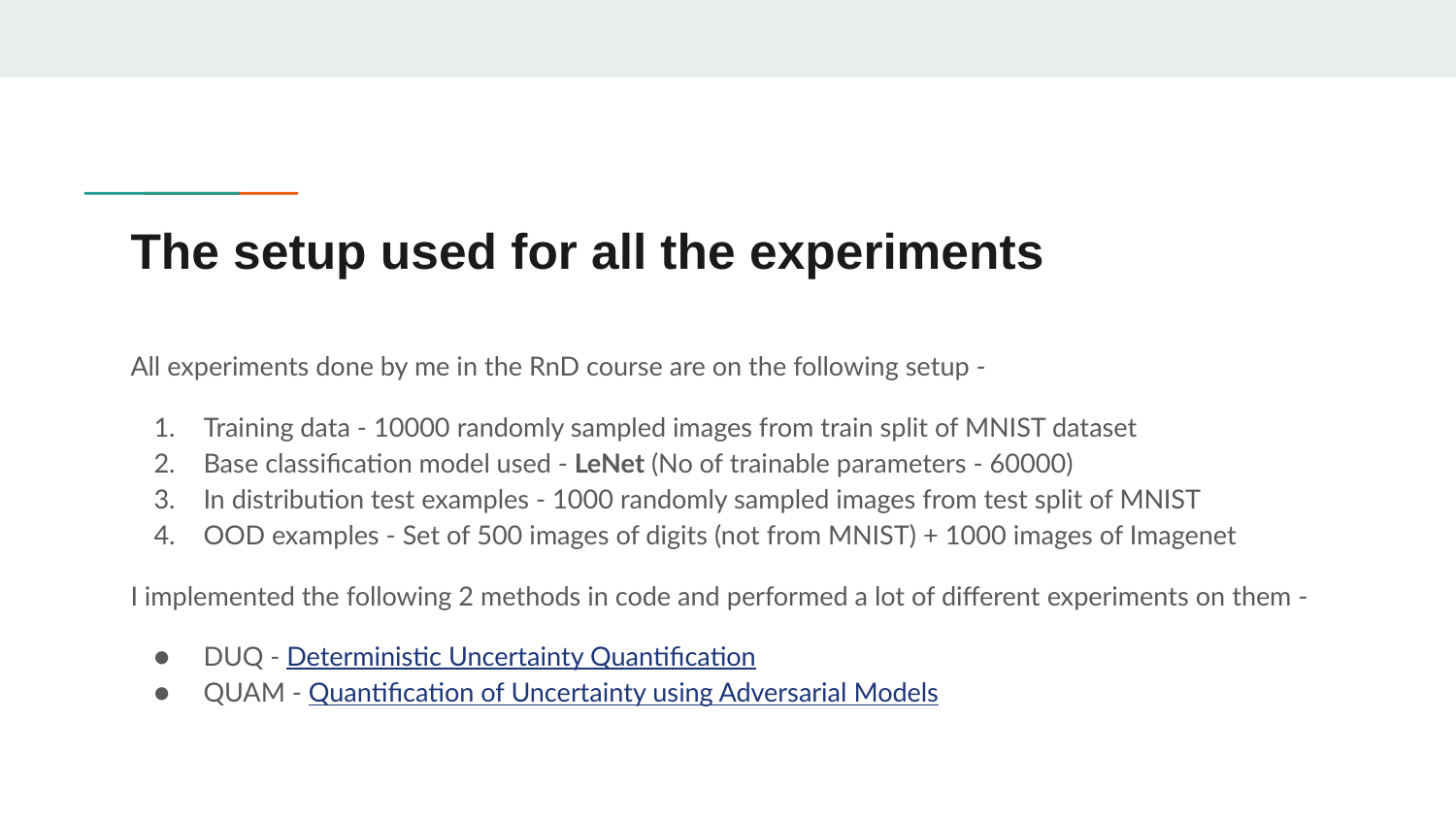

# The setup used for all the experiments
All experiments done by me in the RnD course are on the following setup -
Training data - 10000 randomly sampled images from train split of MNIST dataset
Base classification model used - LeNet (No of trainable parameters - 60000)
In distribution test examples - 1000 randomly sampled images from test split of MNIST
OOD examples - Set of 500 images of digits (not from MNIST) + 1000 images of Imagenet
I implemented the following 2 methods in code and performed a lot of different experiments on them -
DUQ - Deterministic Uncertainty Quantification
QUAM - Quantification of Uncertainty using Adversarial Models